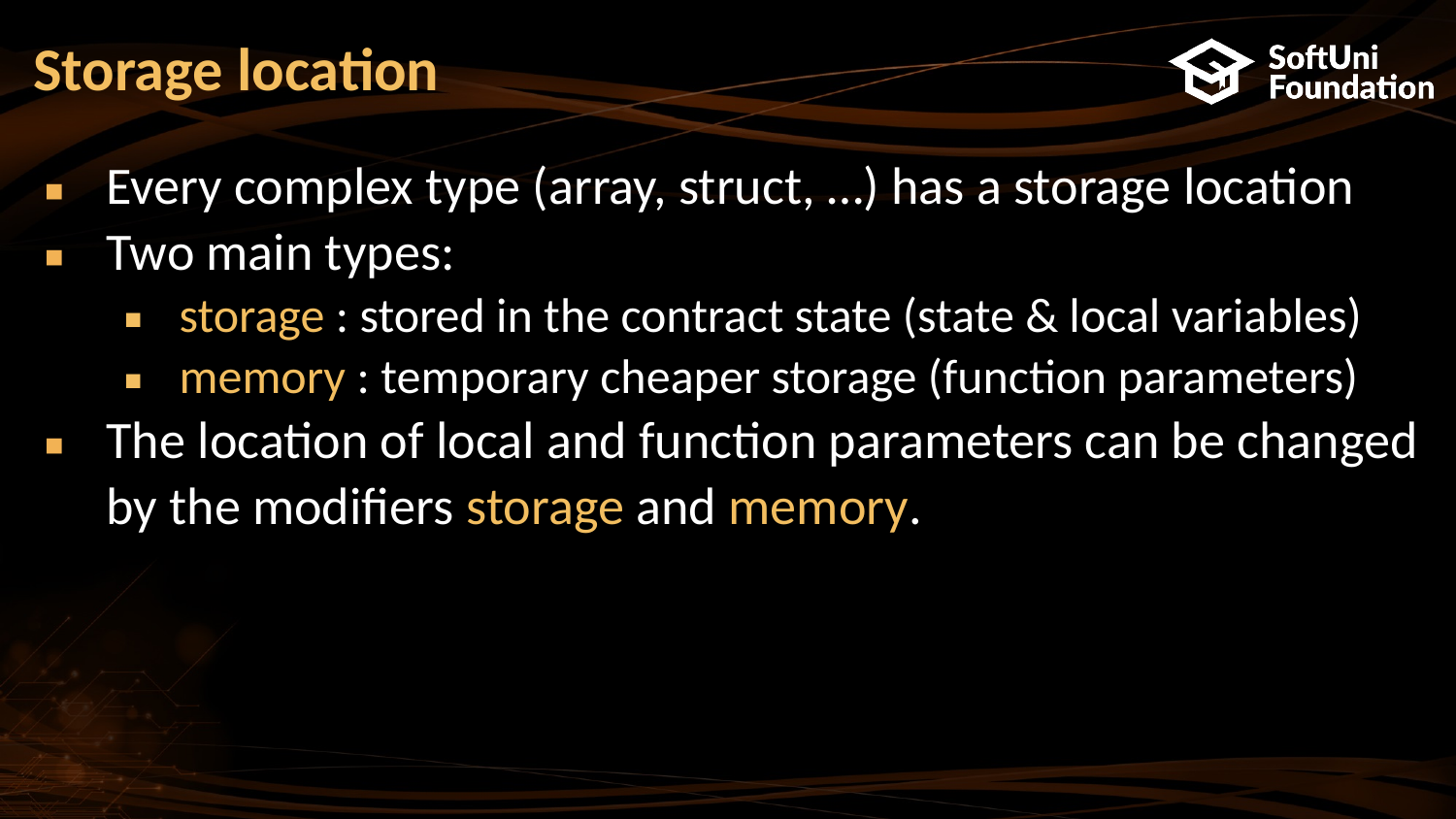

# Storage location
Every complex type (array, struct, …) has a storage location
Two main types:
storage : stored in the contract state (state & local variables)
memory : temporary cheaper storage (function parameters)
The location of local and function parameters can be changed by the modifiers storage and memory.